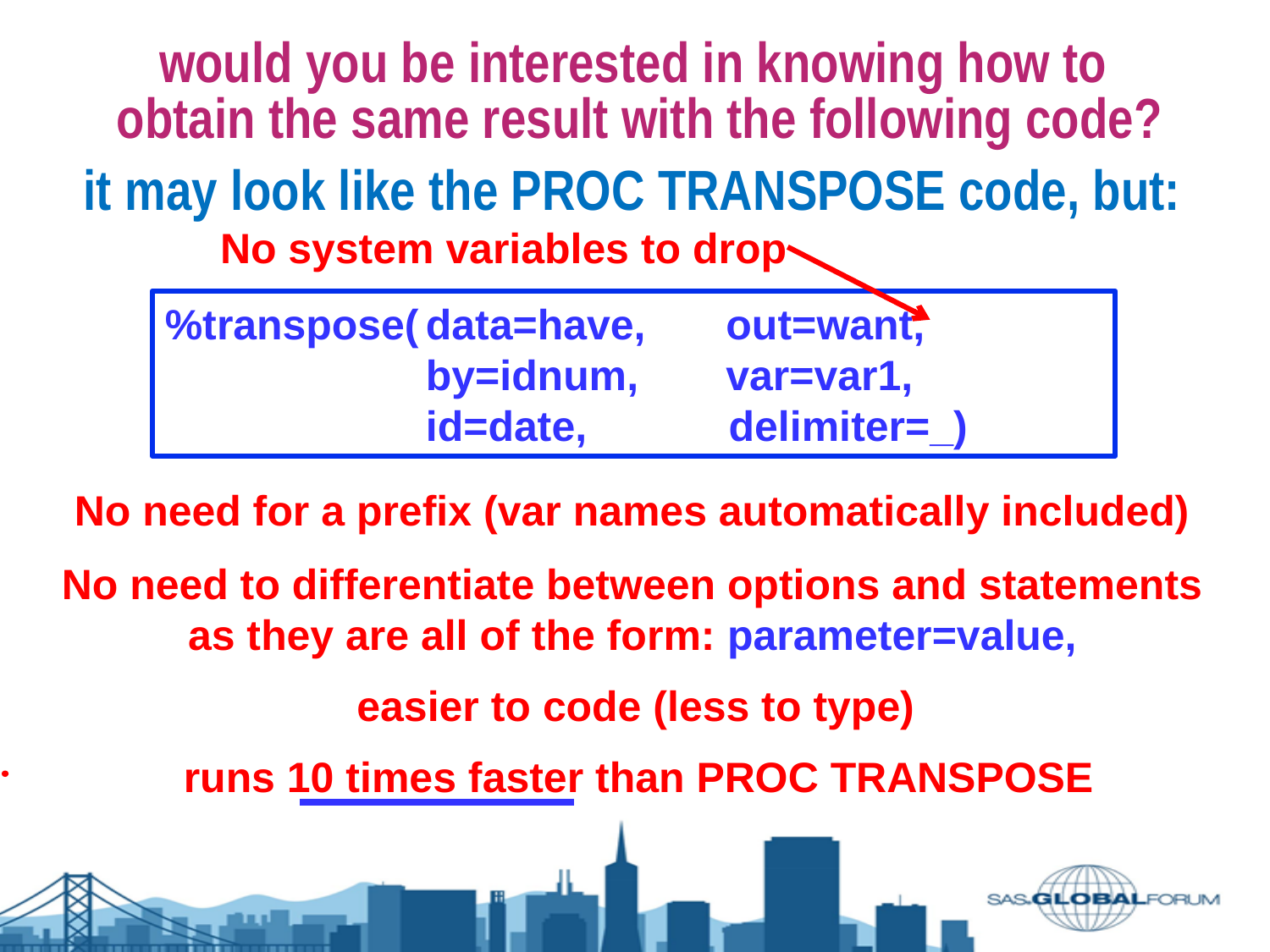

would you be interested in knowing how to
 obtain the same result with the following code?
it may look like the PROC TRANSPOSE code, but:
No system variables to drop
%transpose(	data=have,	out=want,
      	by=idnum,	var=var1,
 	id=date,            delimiter=_)
No need for a prefix (var names automatically included)
No need to differentiate between options and statements
as they are all of the form: parameter=value,
easier to code (less to type)
runs 10 times faster than PROC TRANSPOSE